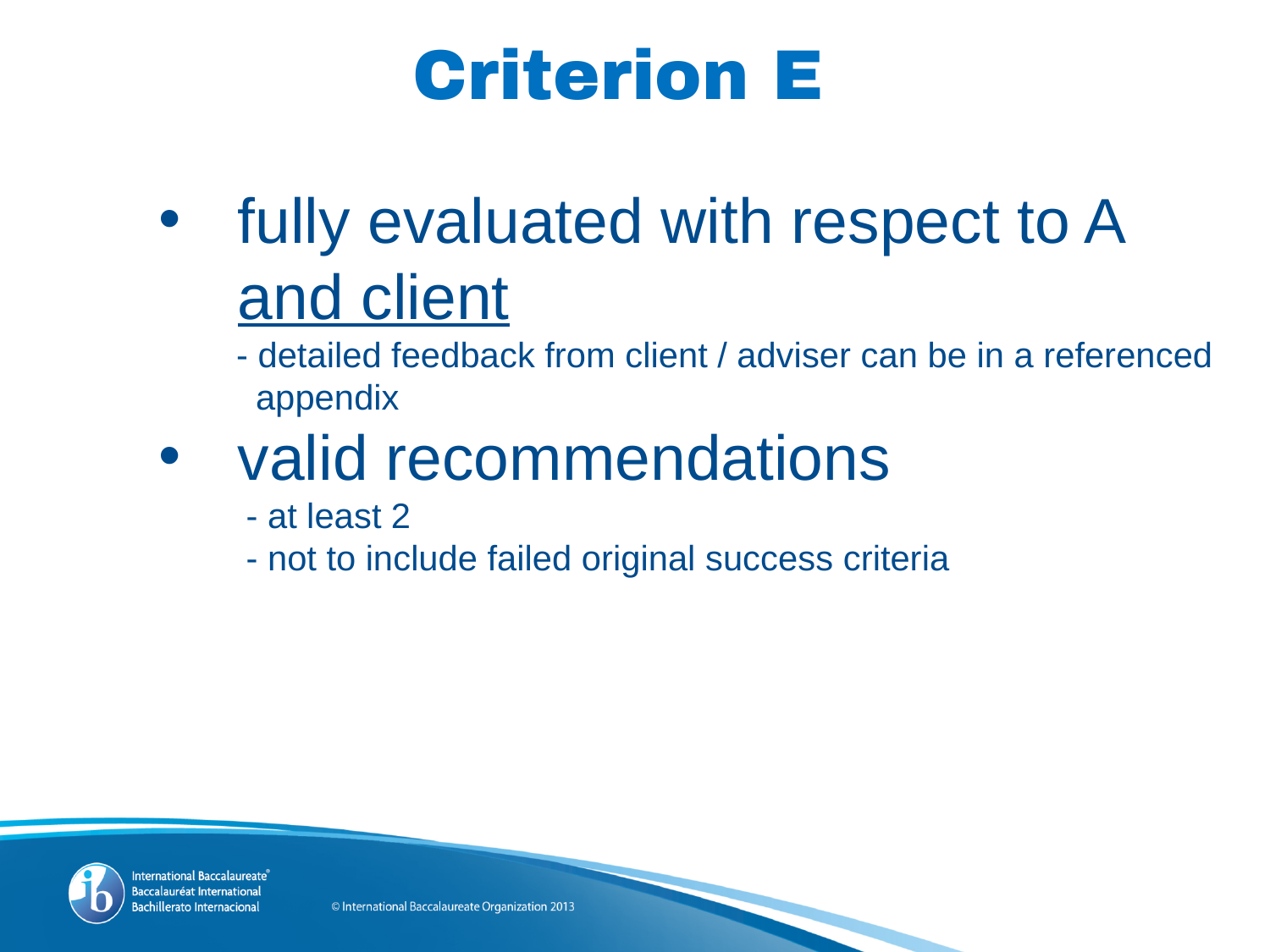

# Criterion E
fully evaluated with respect to A and client
        - detailed feedback from client / adviser can be in a referenced
          appendix
valid recommendations
         - at least 2
         - not to include failed original success criteria